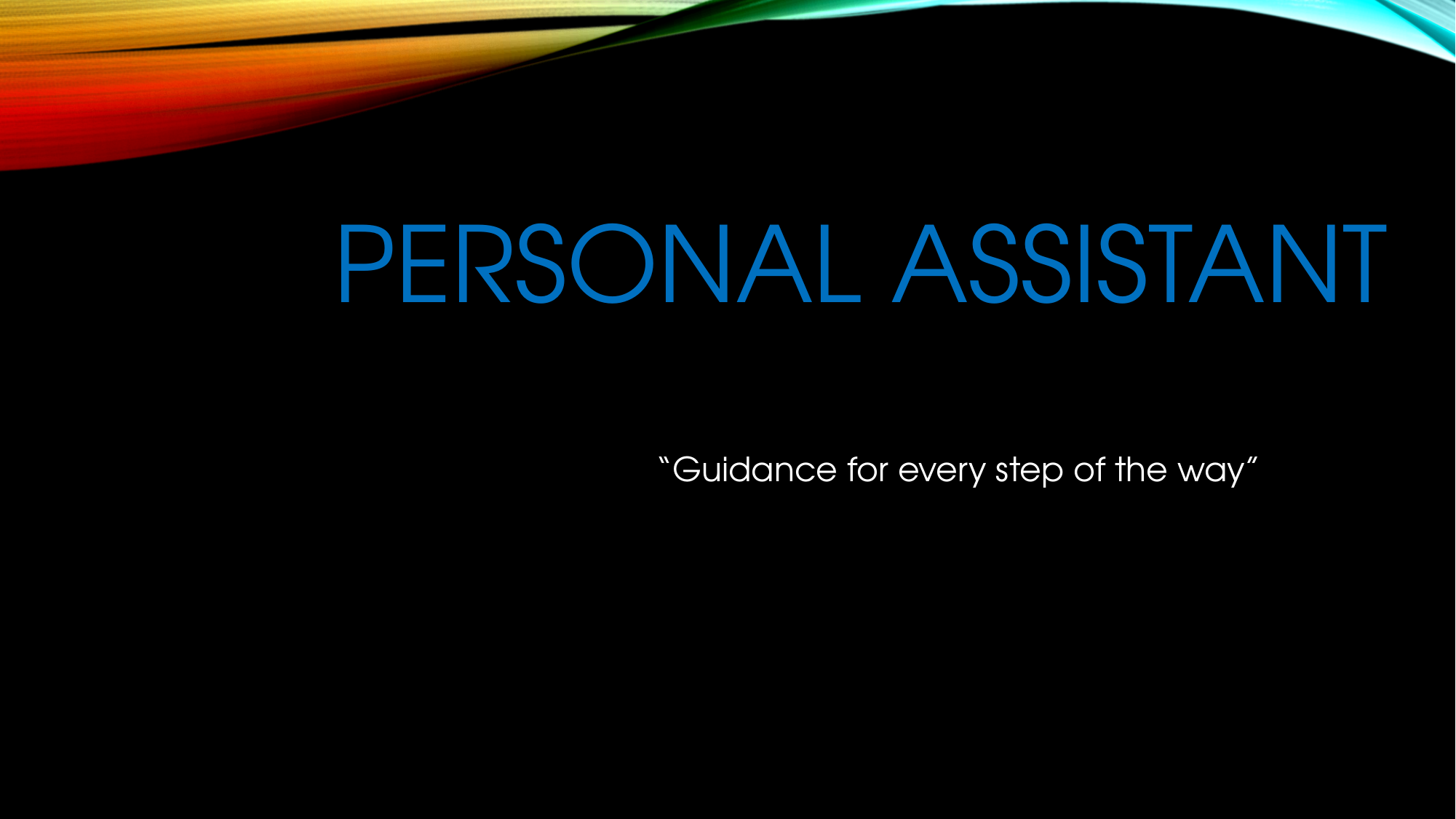

# Personal assistant
“Guidance for every step of the way”